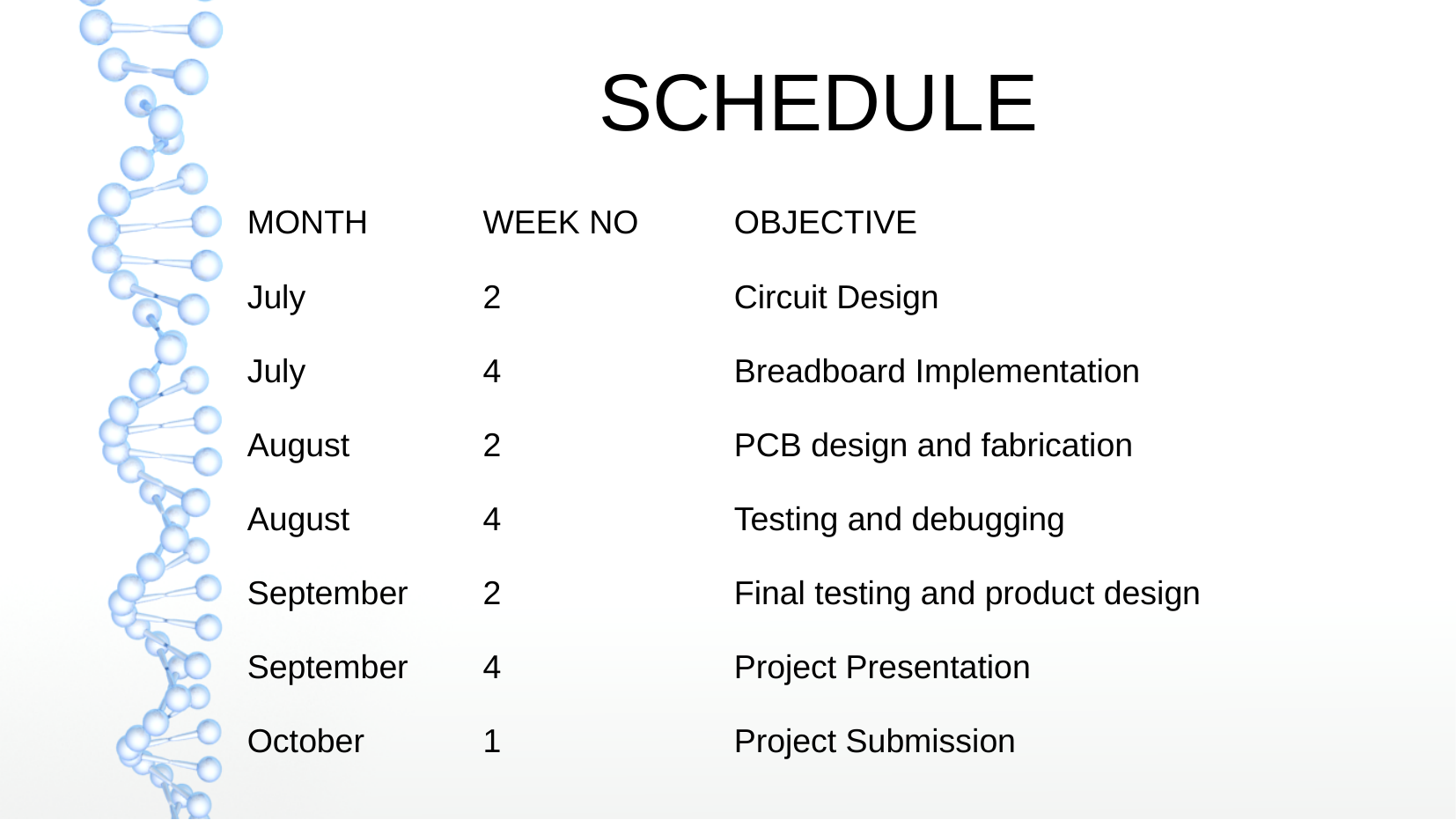

SCHEDULE
| MONTH | WEEK NO | OBJECTIVE |
| --- | --- | --- |
| July | 2 | Circuit Design |
| July | 4 | Breadboard Implementation |
| August | 2 | PCB design and fabrication |
| August | 4 | Testing and debugging |
| September | 2 | Final testing and product design |
| September | 4 | Project Presentation |
| October | 1 | Project Submission |